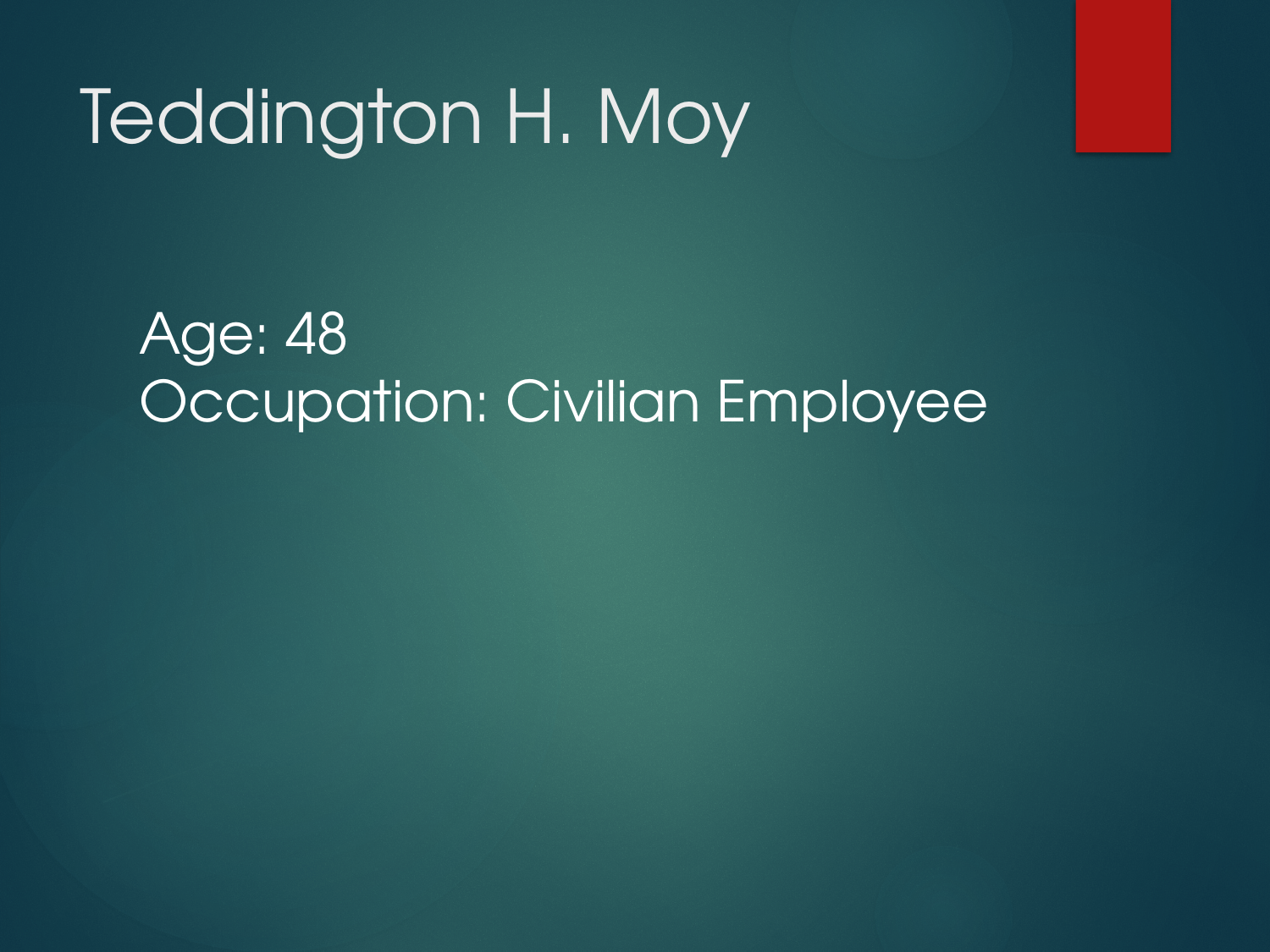

# Teddington H. Moy

Age: 48
Occupation: Civilian Employee